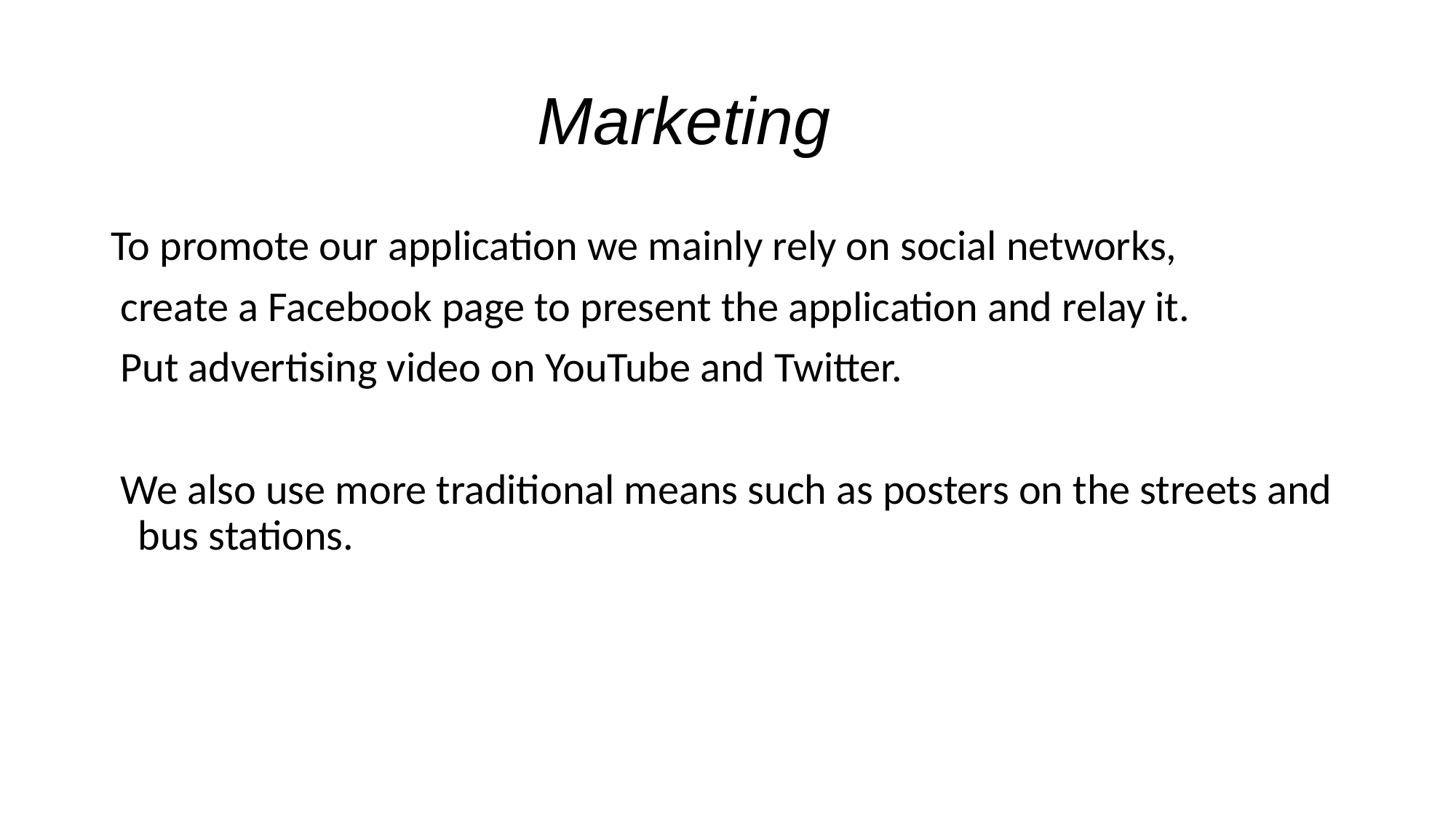

# Marketing
To promote our application we mainly rely on social networks,
 create a Facebook page to present the application and relay it.
 Put advertising video on YouTube and Twitter.

 We also use more traditional means such as posters on the streets and bus stations.